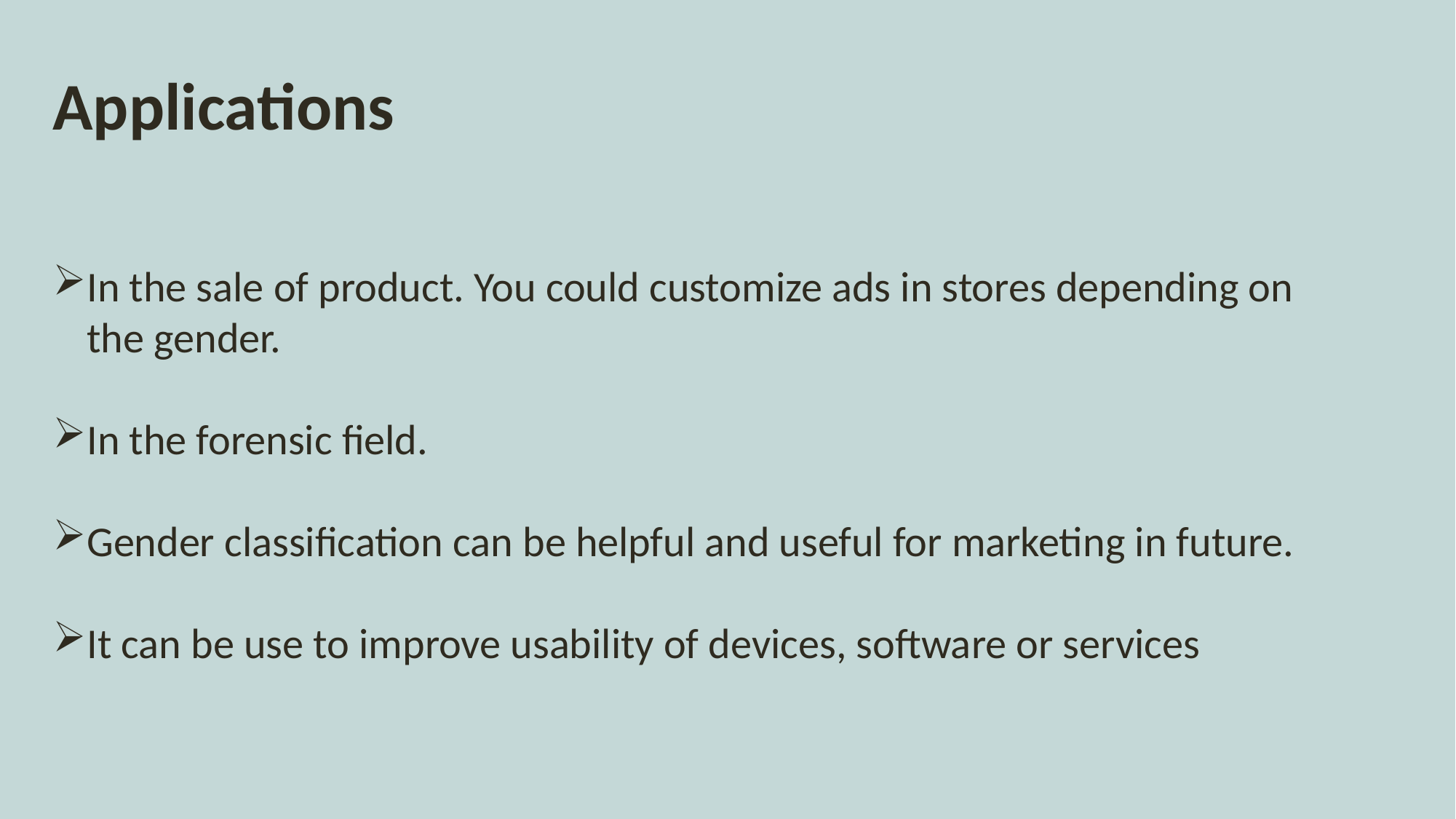

Applications

In the sale of product. You could customize ads in stores depending on the gender.

In the forensic field.

Gender classification can be helpful and useful for marketing in future.

It can be use to improve usability of devices, software or services